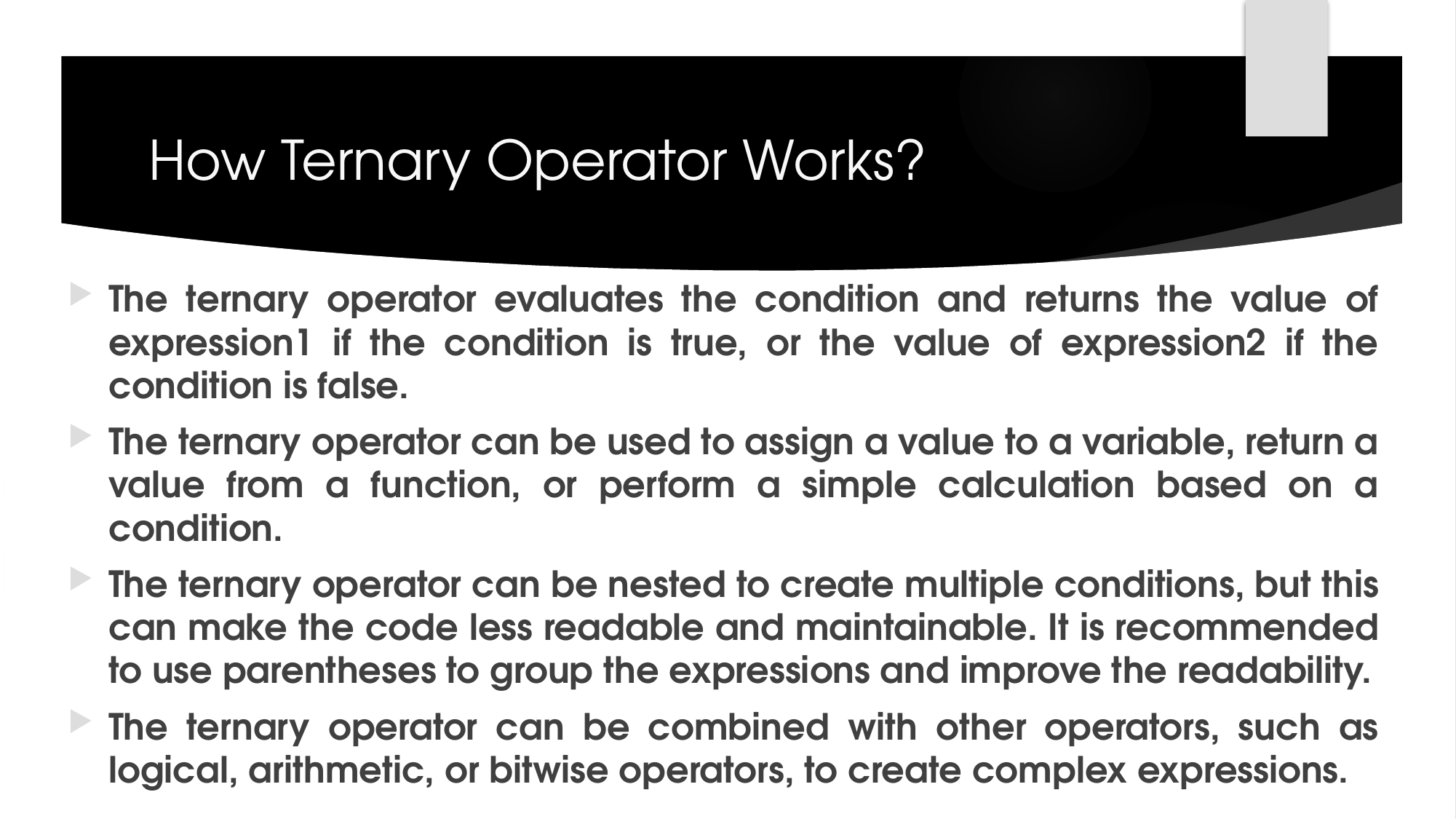

# How Ternary Operator Works?
The ternary operator evaluates the condition and returns the value of expression1 if the condition is true, or the value of expression2 if the condition is false.
The ternary operator can be used to assign a value to a variable, return a value from a function, or perform a simple calculation based on a condition.
The ternary operator can be nested to create multiple conditions, but this can make the code less readable and maintainable. It is recommended to use parentheses to group the expressions and improve the readability.
The ternary operator can be combined with other operators, such as logical, arithmetic, or bitwise operators, to create complex expressions.